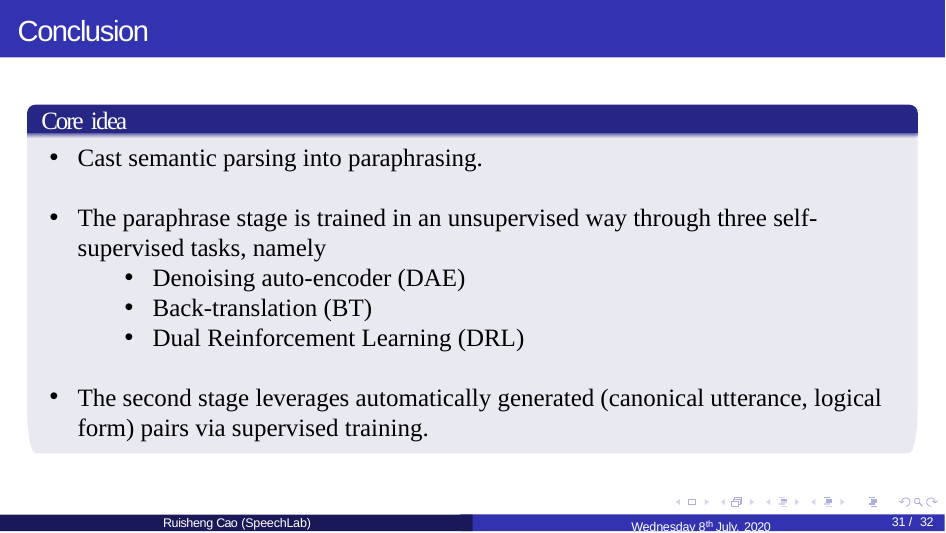

# Conclusion
Core idea

Cast semantic parsing into paraphrasing.

The paraphrase stage is trained in an unsupervised way through three self-supervised tasks, namely
Denoising auto-encoder (DAE)
Back-translation (BT)
Dual Reinforcement Learning (DRL)

The second stage leverages automatically generated (canonical utterance, logical form) pairs via supervised training.

Wednesday 8th July, 2020

31 / 32

Ruisheng Cao (SpeechLab)